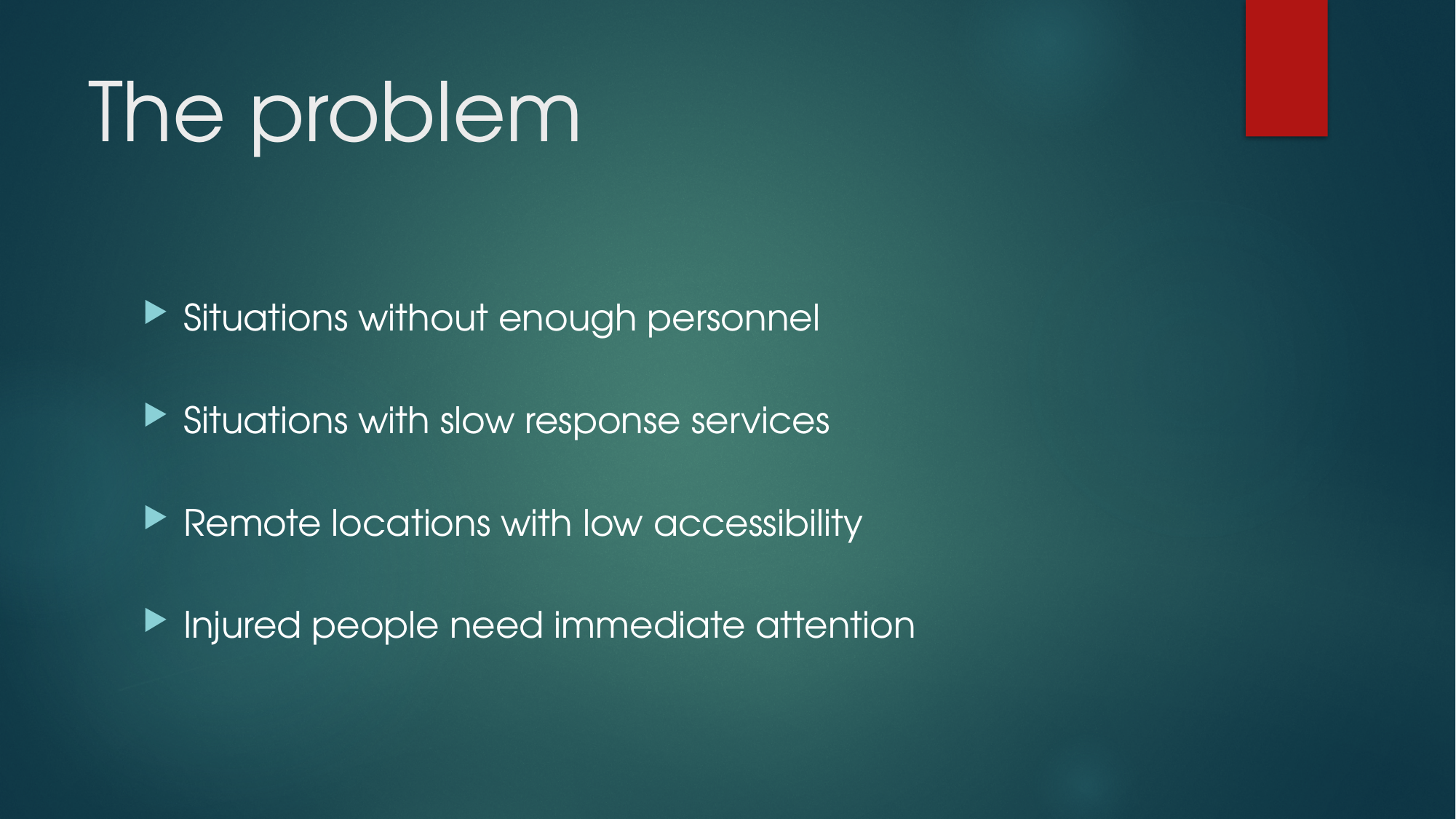

# The problem
Situations without enough personnel
Situations with slow response services
Remote locations with low accessibility
Injured people need immediate attention